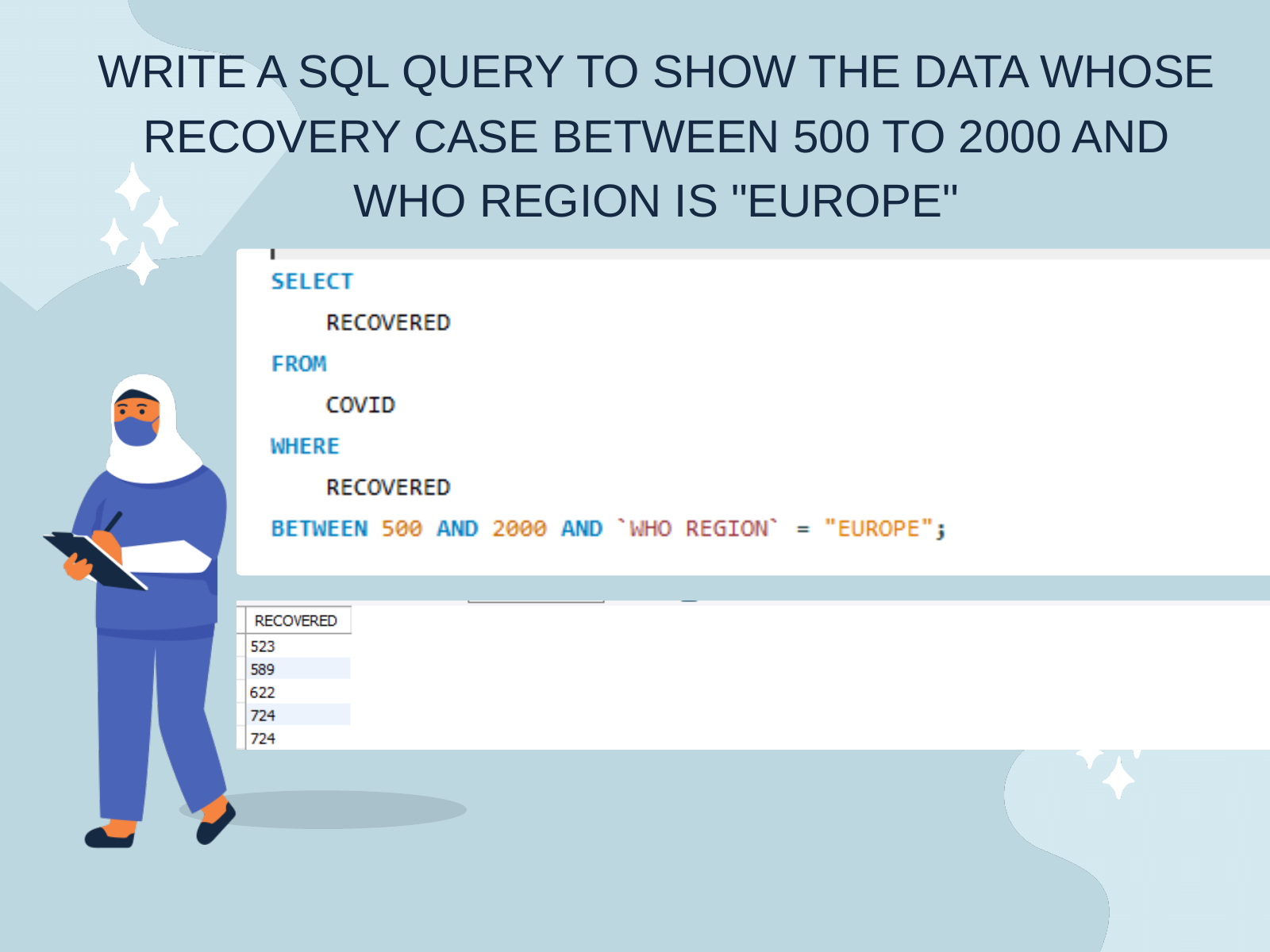

WRITE A SQL QUERY TO SHOW THE DATA WHOSE RECOVERY CASE BETWEEN 500 TO 2000 AND WHO REGION IS "EUROPE"